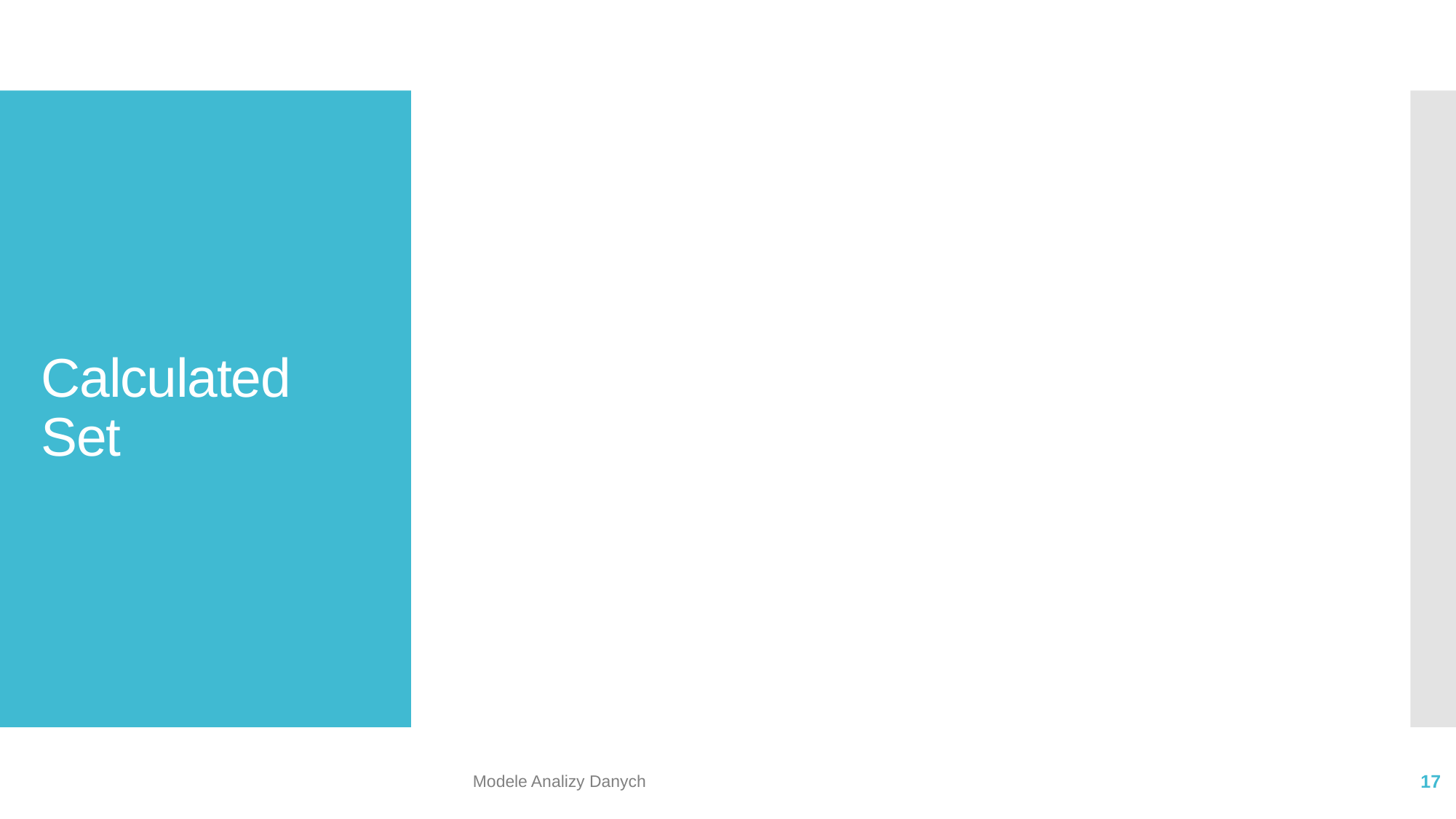

# Calculated Set
Modele Analizy Danych
17